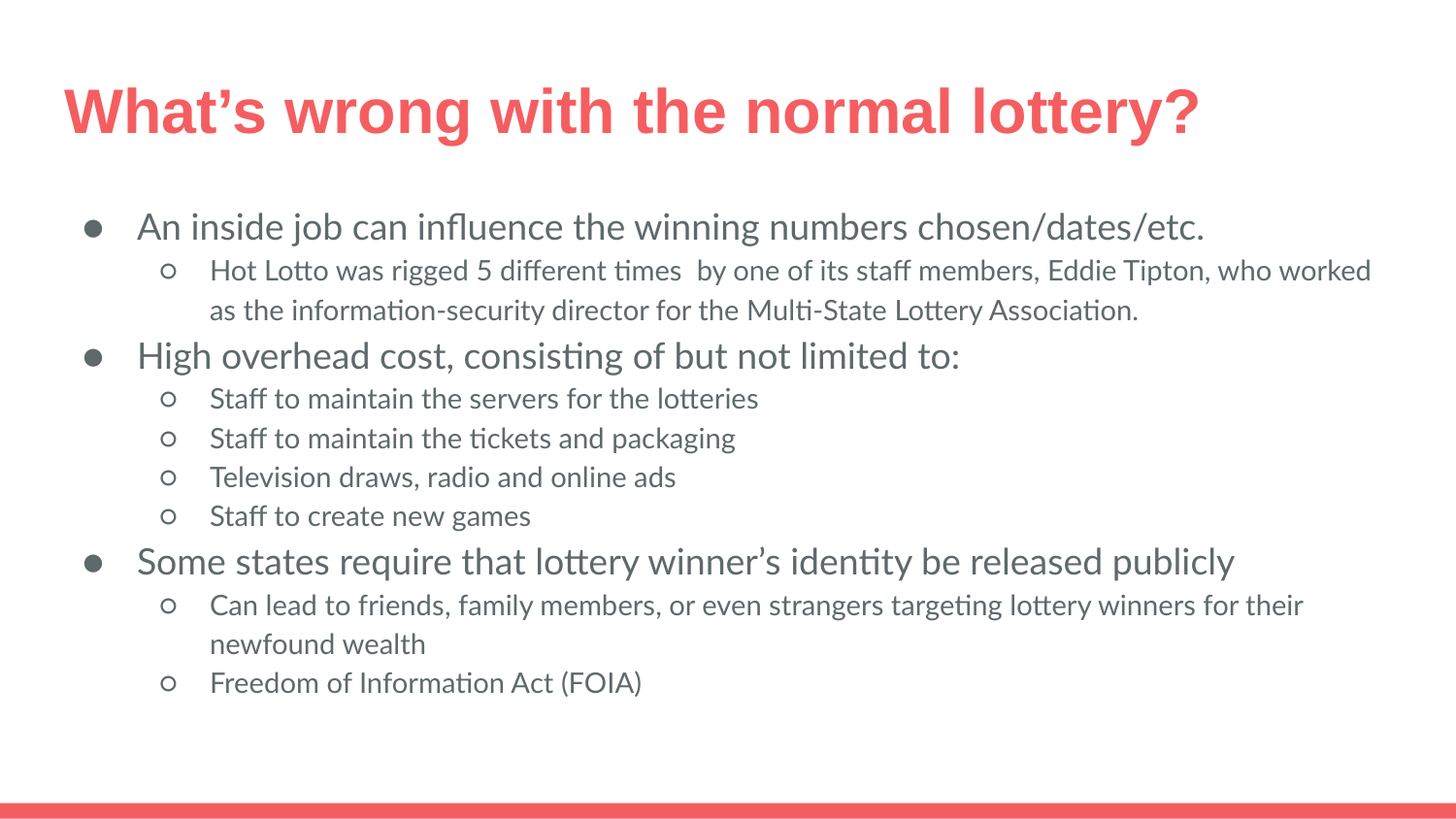

# What’s wrong with the normal lottery?
An inside job can influence the winning numbers chosen/dates/etc.
Hot Lotto was rigged 5 different times  by one of its staff members, Eddie Tipton, who worked as the information-security director for the Multi-State Lottery Association.
High overhead cost, consisting of but not limited to:
Staff to maintain the servers for the lotteries
Staff to maintain the tickets and packaging
Television draws, radio and online ads
Staff to create new games
Some states require that lottery winner’s identity be released publicly
Can lead to friends, family members, or even strangers targeting lottery winners for their newfound wealth
Freedom of Information Act (FOIA)